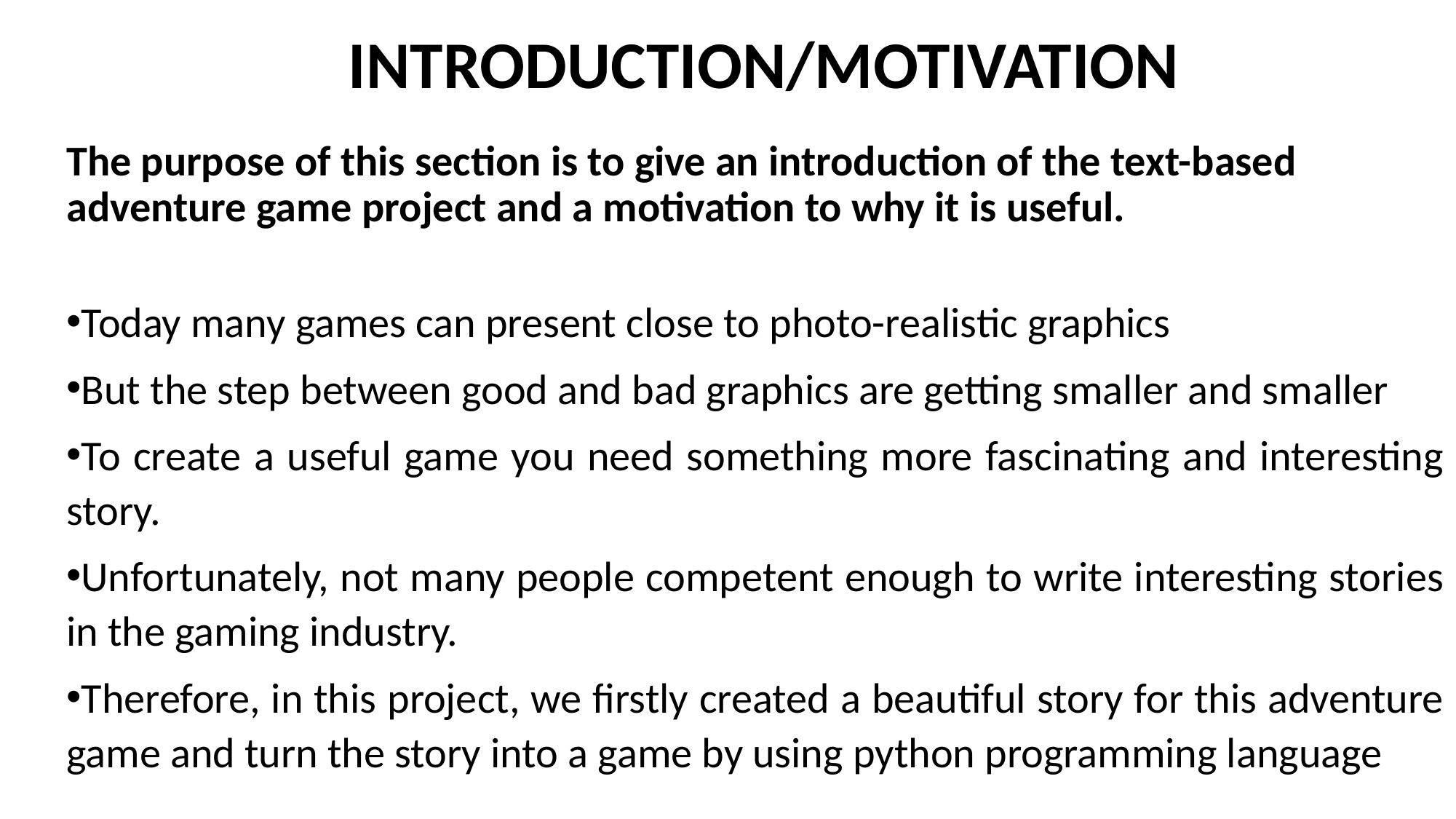

# INTRODUCTION/MOTIVATION
The purpose of this section is to give an introduction of the text-based adventure game project and a motivation to why it is useful.

Today many games can present close to photo-realistic graphics
But the step between good and bad graphics are getting smaller and smaller
To create a useful game you need something more fascinating and interesting story.
Unfortunately, not many people competent enough to write interesting stories in the gaming industry.
Therefore, in this project, we firstly created a beautiful story for this adventure game and turn the story into a game by using python programming language